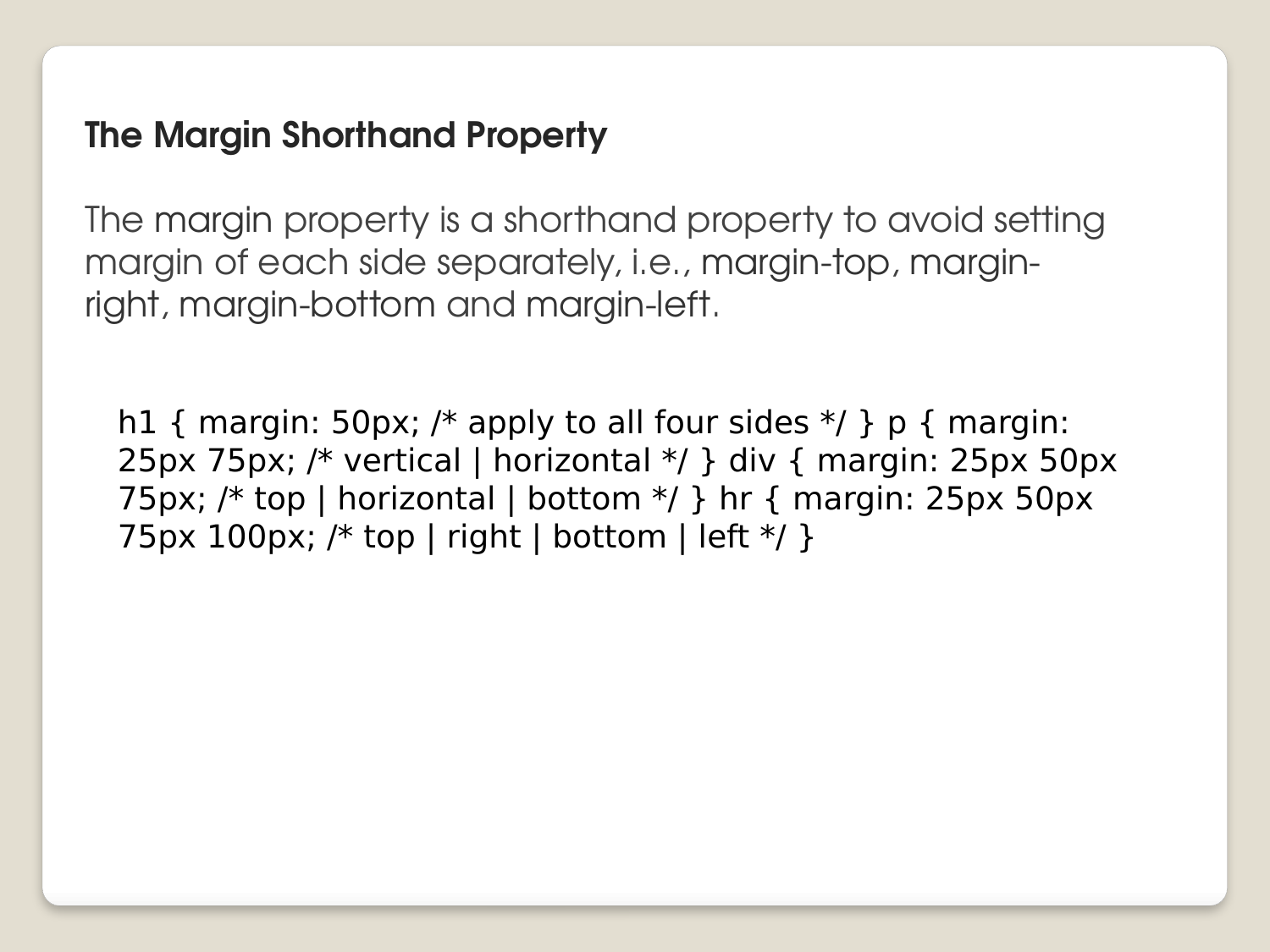

The Margin Shorthand Property

The margin property is a shorthand property to avoid setting margin of each side separately, i.e., margin-top, margin-right, margin-bottom and margin-left.
h1 { margin: 50px; /* apply to all four sides */ } p { margin: 25px 75px; /* vertical | horizontal */ } div { margin: 25px 50px 75px; /* top | horizontal | bottom */ } hr { margin: 25px 50px 75px 100px; /* top | right | bottom | left */ }